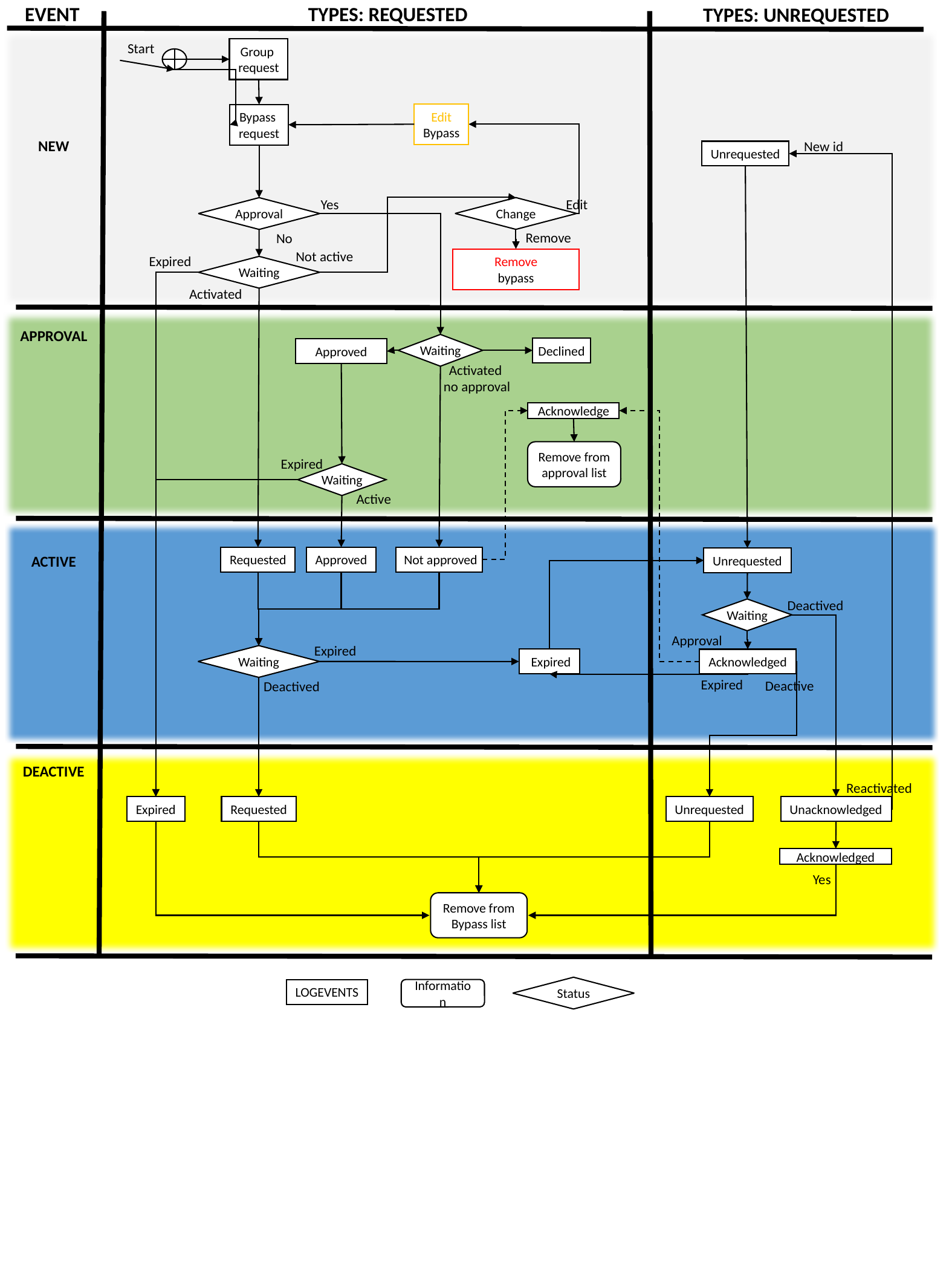

TYPES: REQUESTED
EVENT
TYPES: UNREQUESTED

Start
Group
request

Edit
Bypass
Bypass
request
NEW
New id
Unrequested
Edit
Yes
Change
Approval
Remove
No
Not active
Expired
Remove
bypass
Waiting
Activated

APPROVAL
Waiting
Declined
Approved
Activated
no approval
Acknowledge
Remove from approval list
Expired
Waiting
Active

Requested
Approved
 Not approved
ACTIVE
Unrequested
Deactived
Waiting
Approval
Expired
Waiting
 Expired
Acknowledged
Expired
Deactive
Deactived

DEACTIVE
Reactivated
Expired
Requested
Unrequested
Unacknowledged
Acknowledged
Yes
Remove from
Bypass list
Status
Information
LOGEVENTS